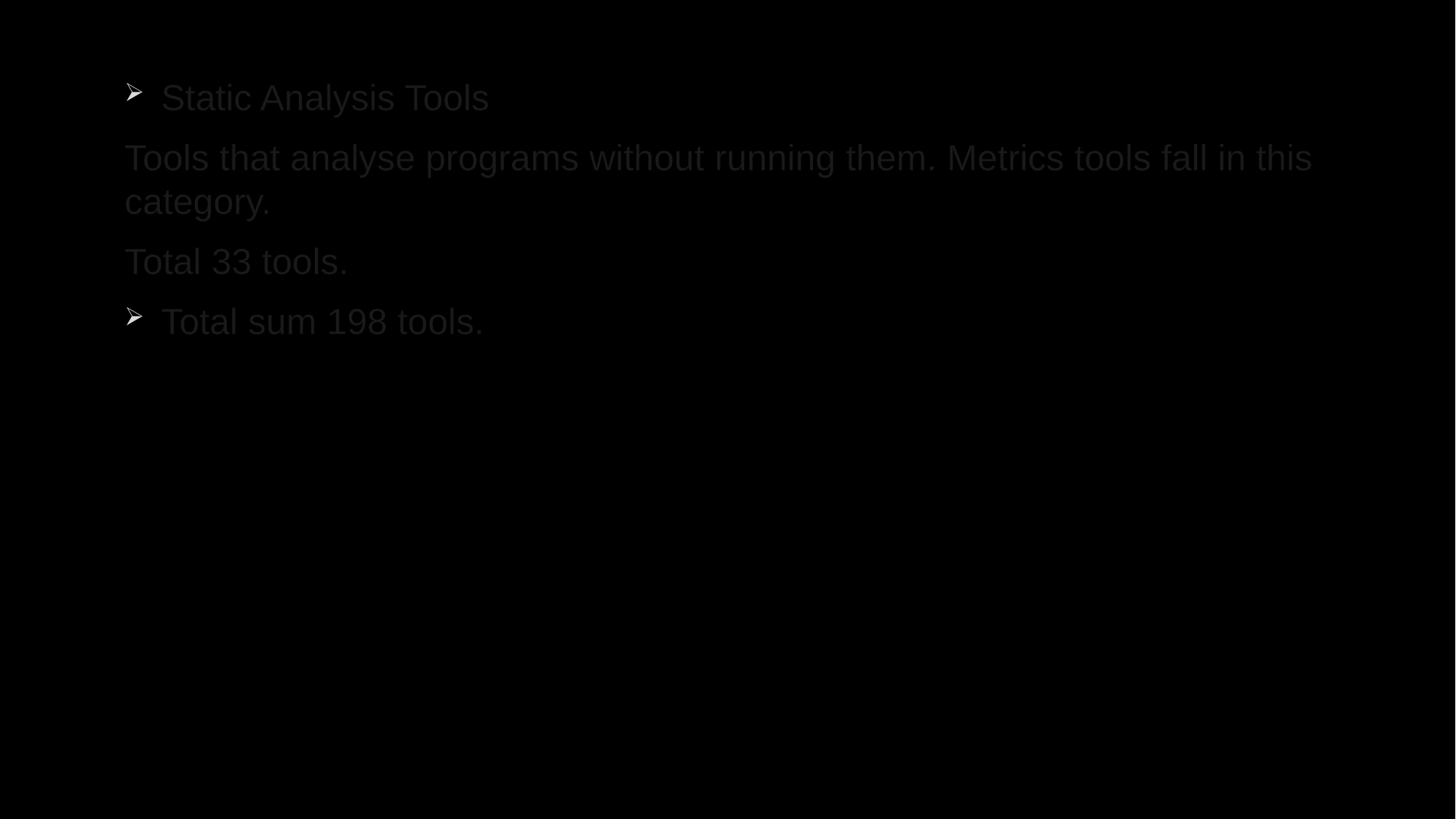

Static Analysis Tools
Tools that analyse programs without running them. Metrics tools fall in this category.
Total 33 tools.
Total sum 198 tools.